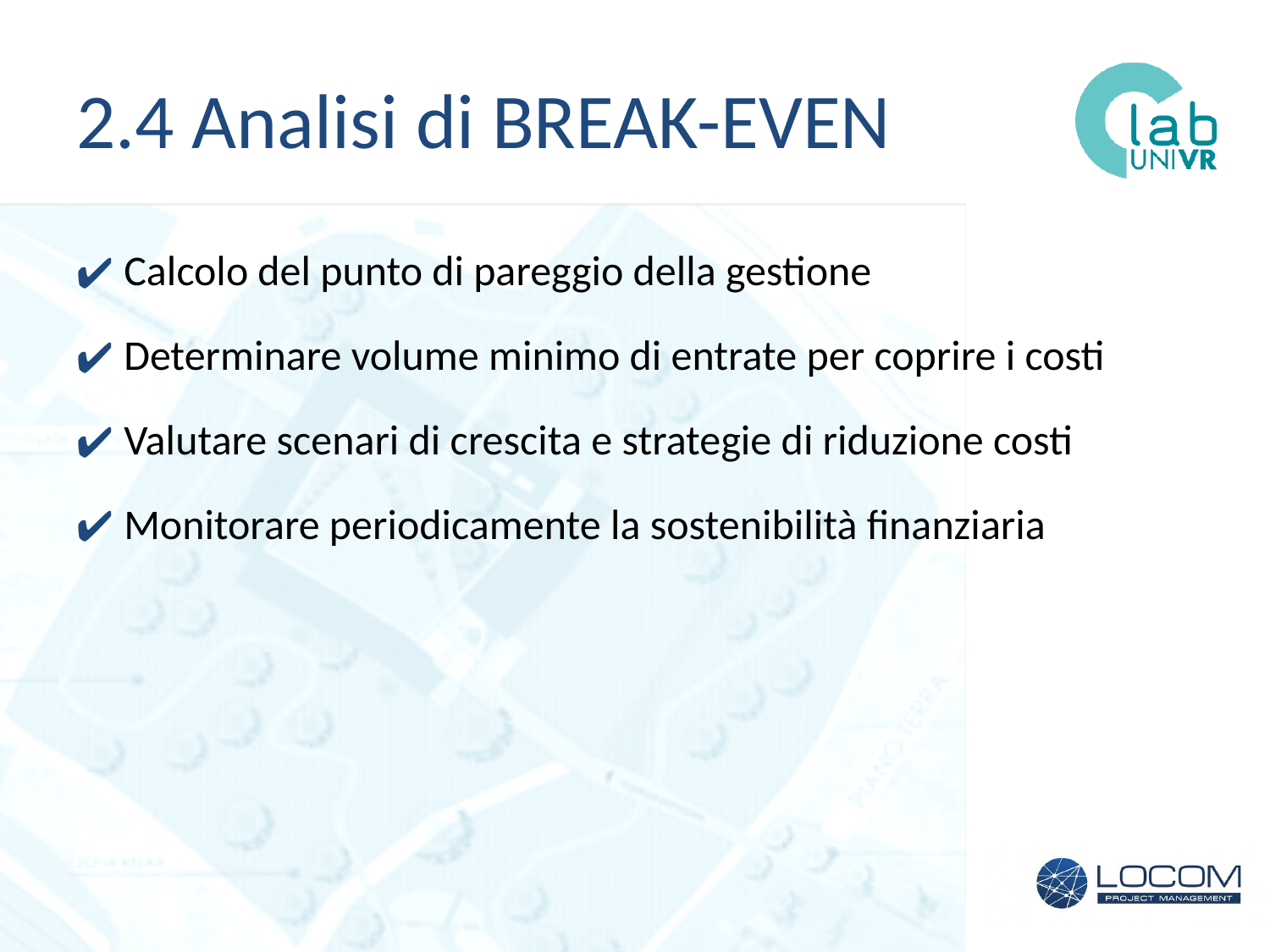

# 2.4 Analisi di BREAK-EVEN
Calcolo del punto di pareggio della gestione
Determinare volume minimo di entrate per coprire i costi
Valutare scenari di crescita e strategie di riduzione costi
Monitorare periodicamente la sostenibilità finanziaria